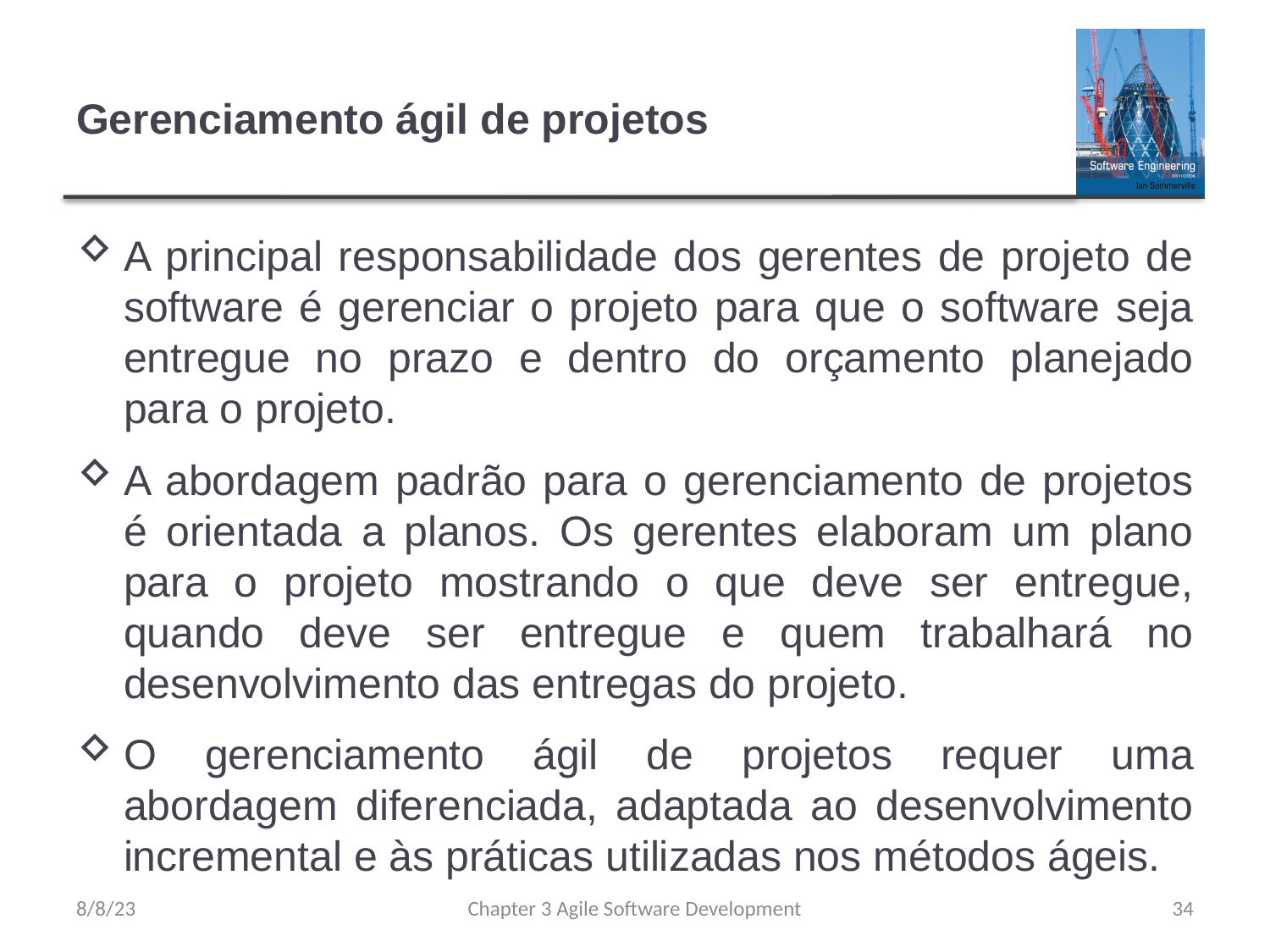

# Gerenciamento ágil de projetos
A principal responsabilidade dos gerentes de projeto de software é gerenciar o projeto para que o software seja entregue no prazo e dentro do orçamento planejado para o projeto.
A abordagem padrão para o gerenciamento de projetos é orientada a planos. Os gerentes elaboram um plano para o projeto mostrando o que deve ser entregue, quando deve ser entregue e quem trabalhará no desenvolvimento das entregas do projeto.
O gerenciamento ágil de projetos requer uma abordagem diferenciada, adaptada ao desenvolvimento incremental e às práticas utilizadas nos métodos ágeis.
8/8/23
Chapter 3 Agile Software Development
34